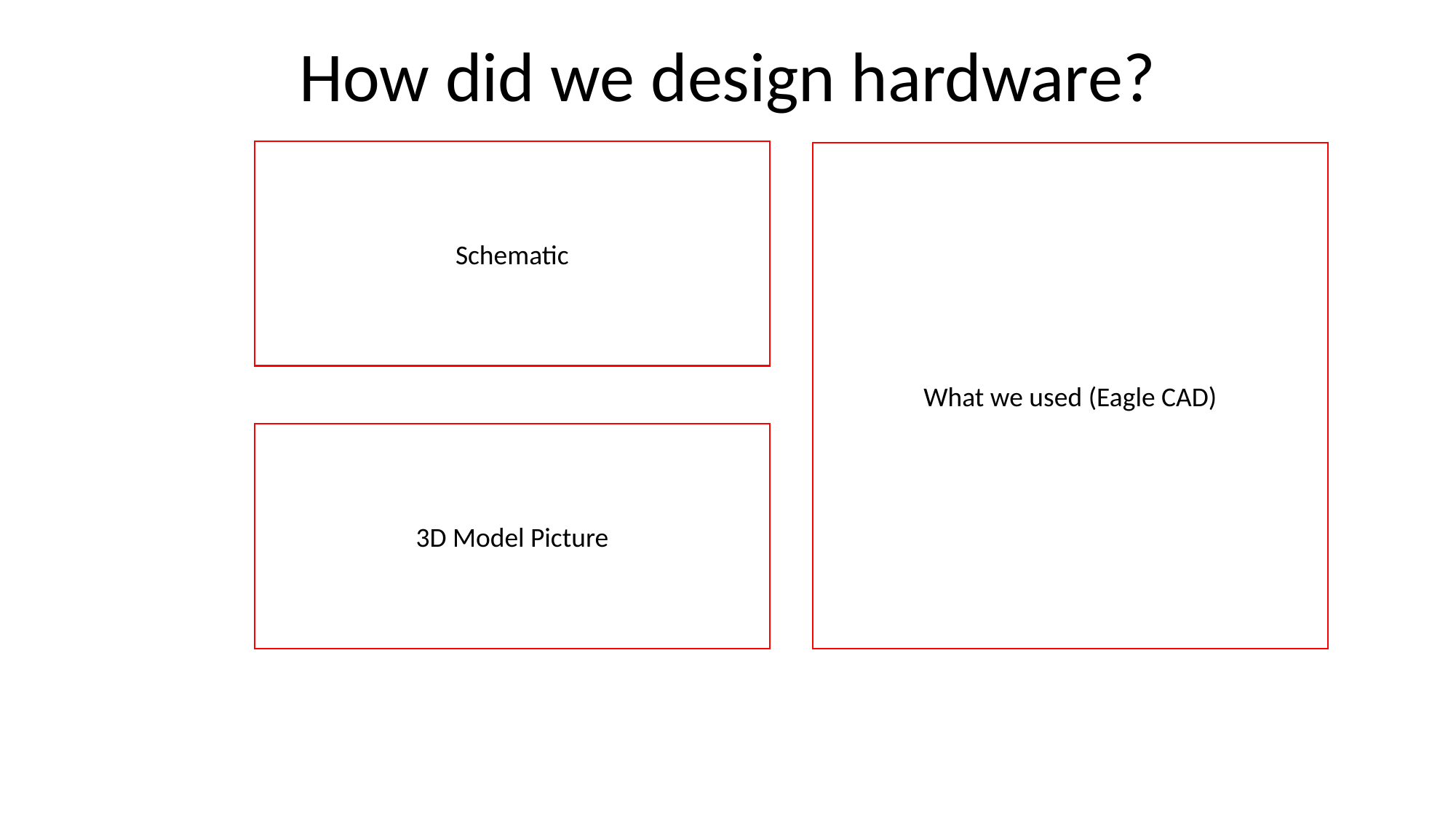

# How did we design hardware?
Schematic
What we used (Eagle CAD)
3D Model Picture